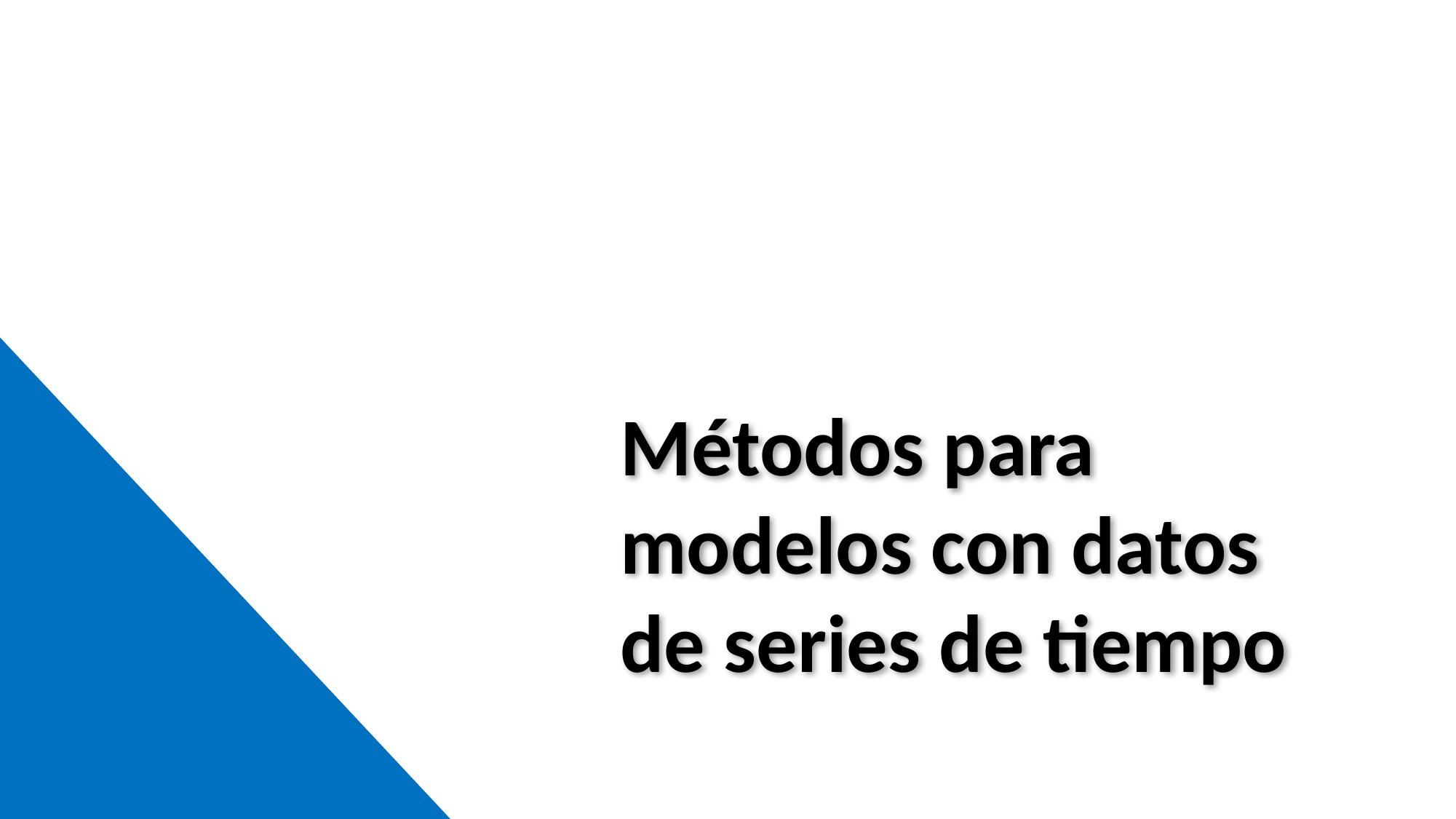

Métodos para
modelos con datos
de series de tiempo